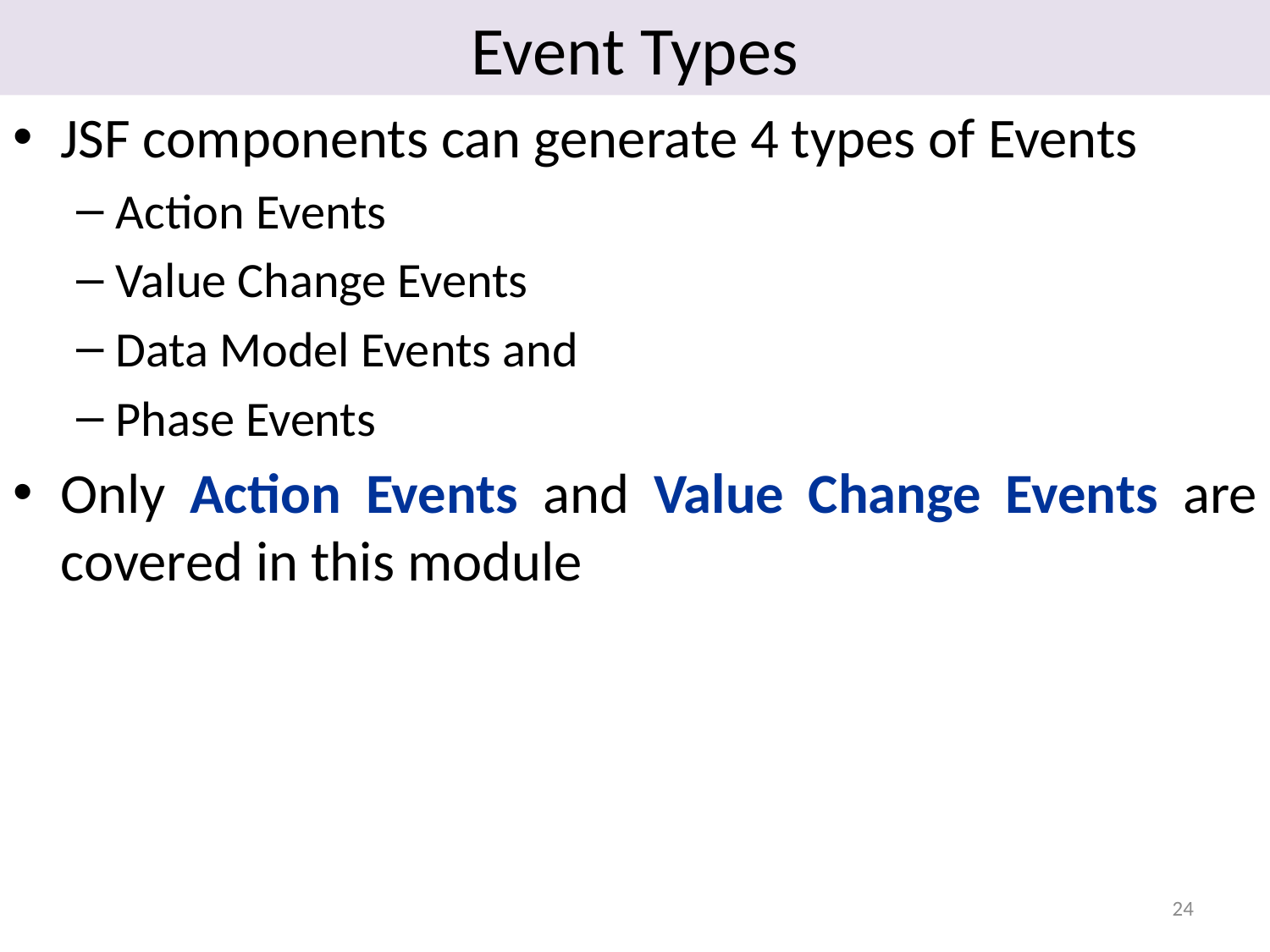

# Event Types
JSF components can generate 4 types of Events
Action Events
Value Change Events
Data Model Events and
Phase Events
Only Action Events and Value Change Events are covered in this module
24